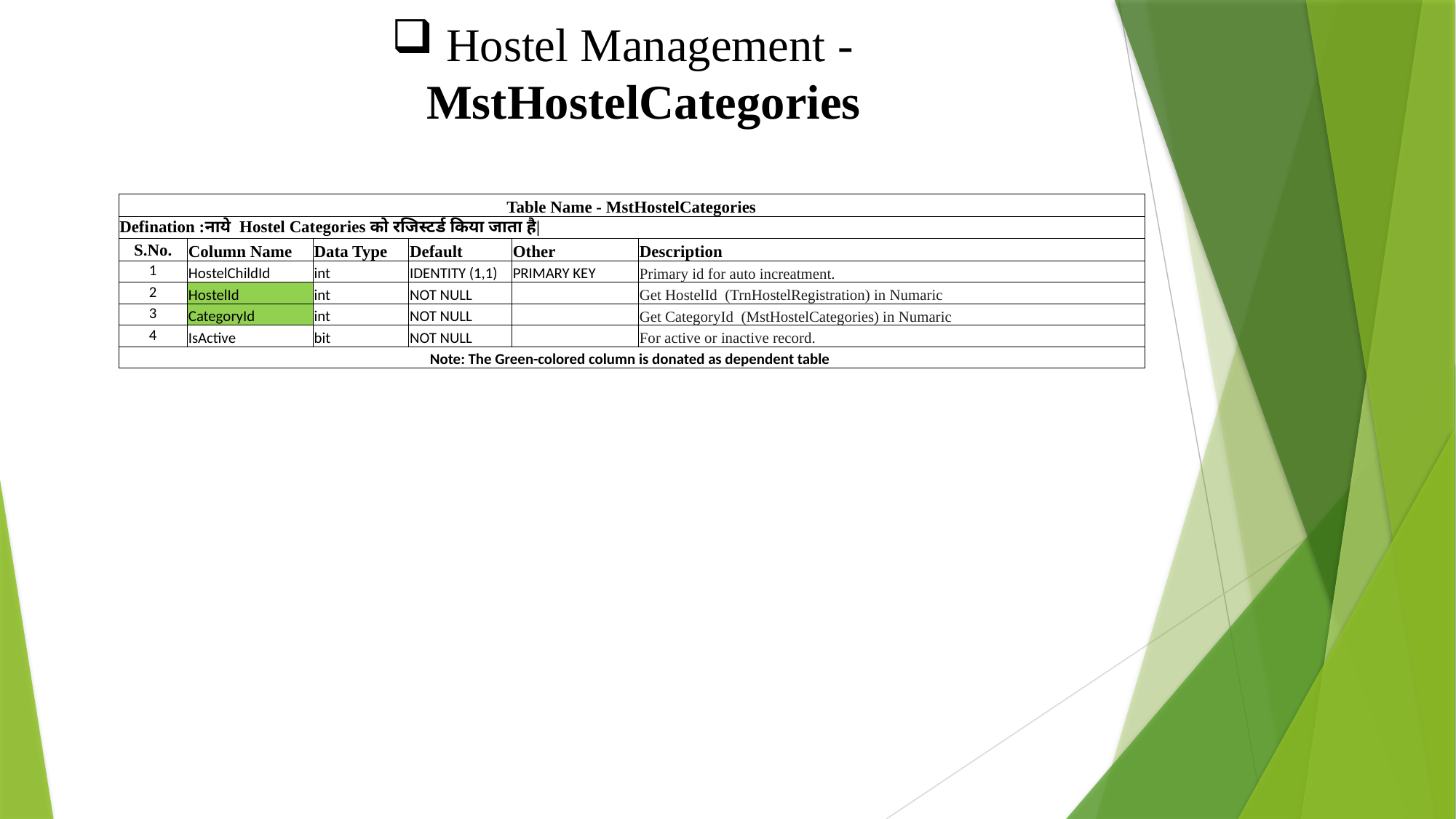

Hostel Management -MstHostelCategories
| Table Name - MstHostelCategories |  |  |  |  |  |
| --- | --- | --- | --- | --- | --- |
| Defination :नाये Hostel Categories को रजिस्टर्ड किया जाता है| |  |  |  |  |  |
| S.No. | Column Name | Data Type | Default | Other | Description |
| 1 | HostelChildId | int | IDENTITY (1,1) | PRIMARY KEY | Primary id for auto increatment. |
| 2 | HostelId | int | NOT NULL |  | Get HostelId (TrnHostelRegistration) in Numaric |
| 3 | CategoryId | int | NOT NULL |  | Get CategoryId (MstHostelCategories) in Numaric |
| 4 | IsActive | bit | NOT NULL |  | For active or inactive record. |
| Note: The Green-colored column is donated as dependent table |  |  |  |  |  |